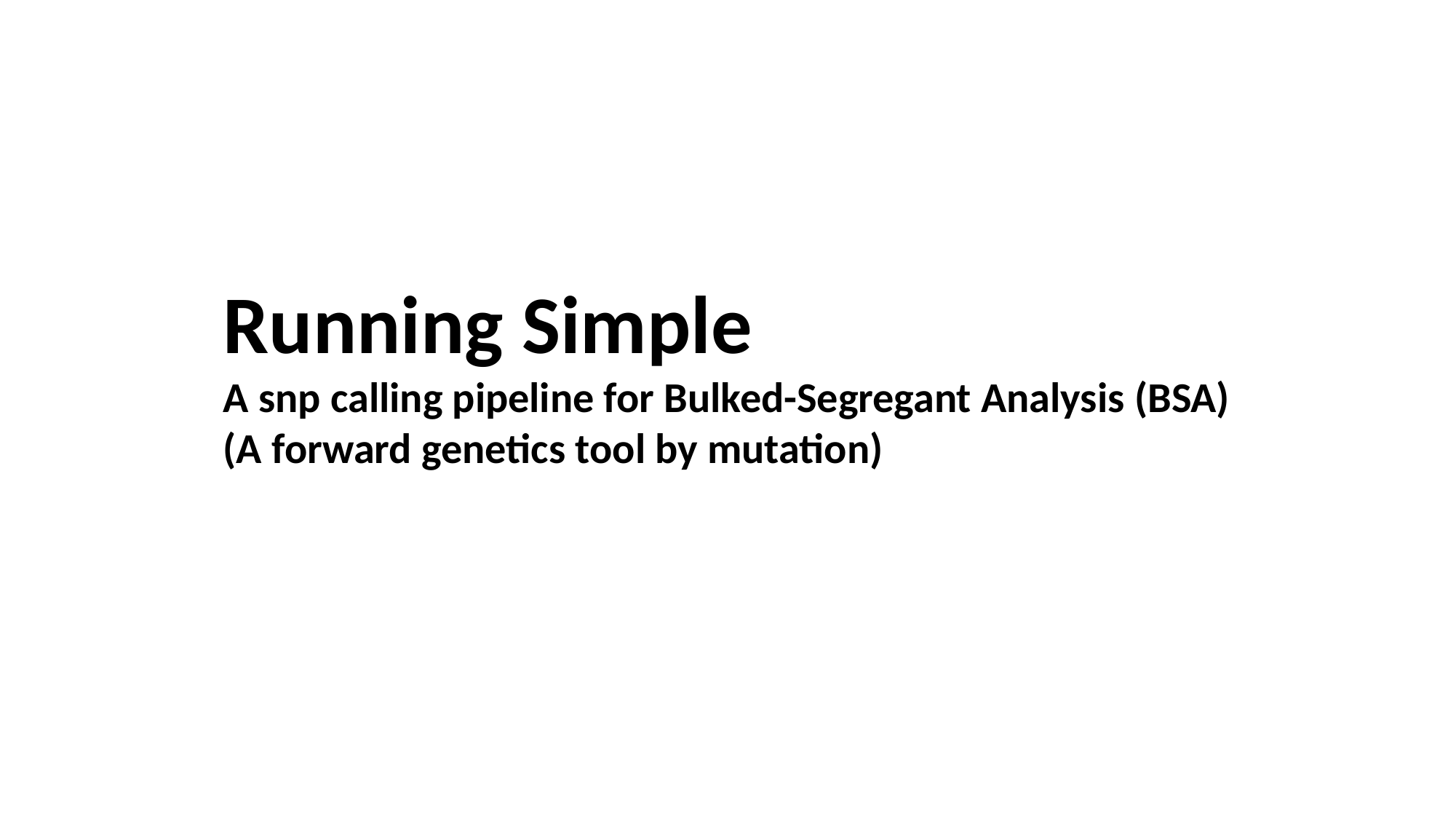

Running Simple
A snp calling pipeline for Bulked-Segregant Analysis (BSA)
(A forward genetics tool by mutation)